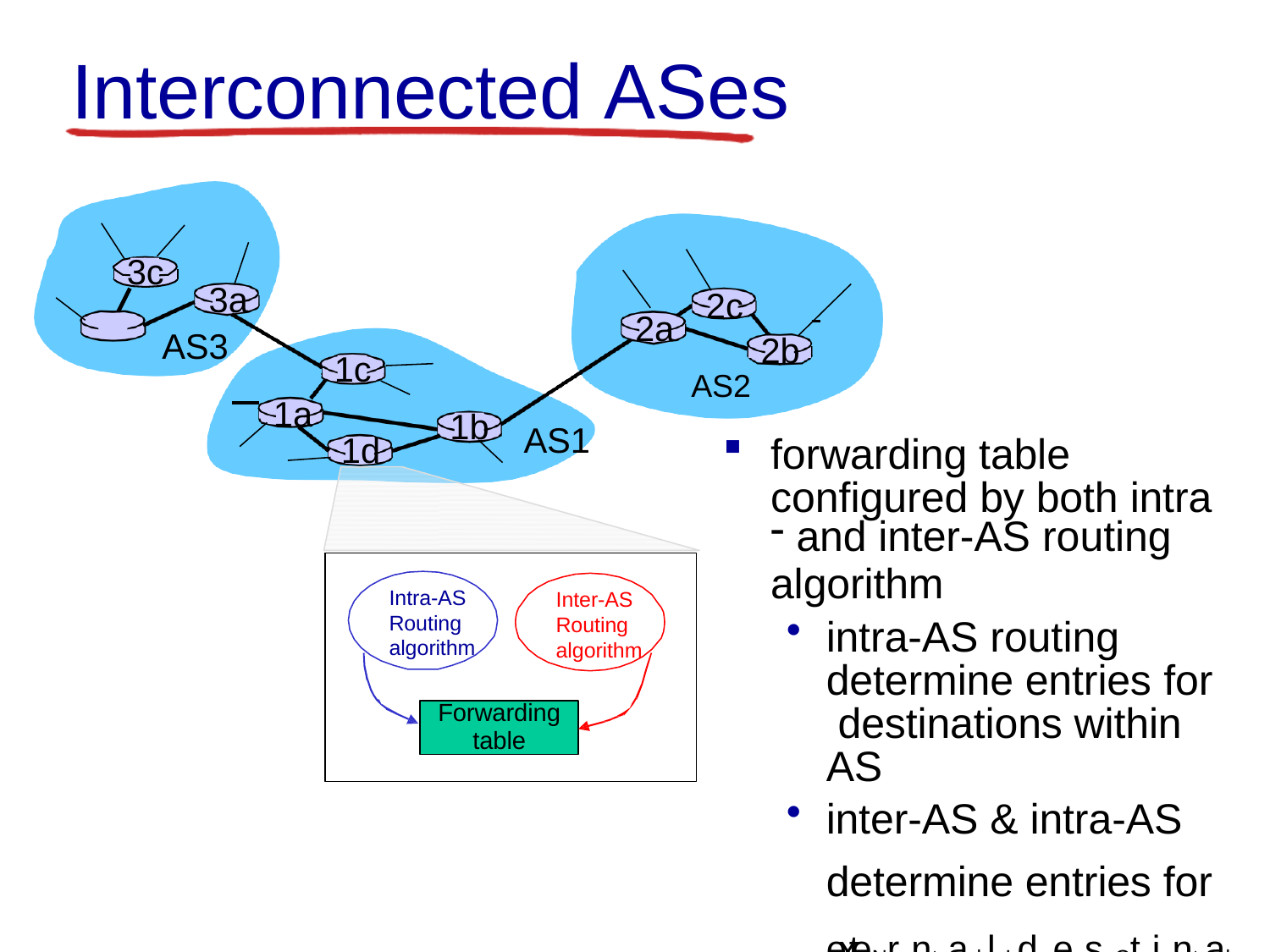

# Interconnected ASes

3c

3a
2c

3b
2a
AS3
2b
1c

AS2

1a

1b
AS1

forwarding table  configured by both intra
and inter-AS routing
algorithm
intra-AS routing  determine entries for  destinations within  AS
inter-AS & intra-AS  determine entries for  exteNrentwaorkl Ldayeers: Ctoinntroal Ptliaonen5s-35
1d

Intra-AS  Routing  algorithm
Inter-AS  Routing  algorithm

Forwarding
table